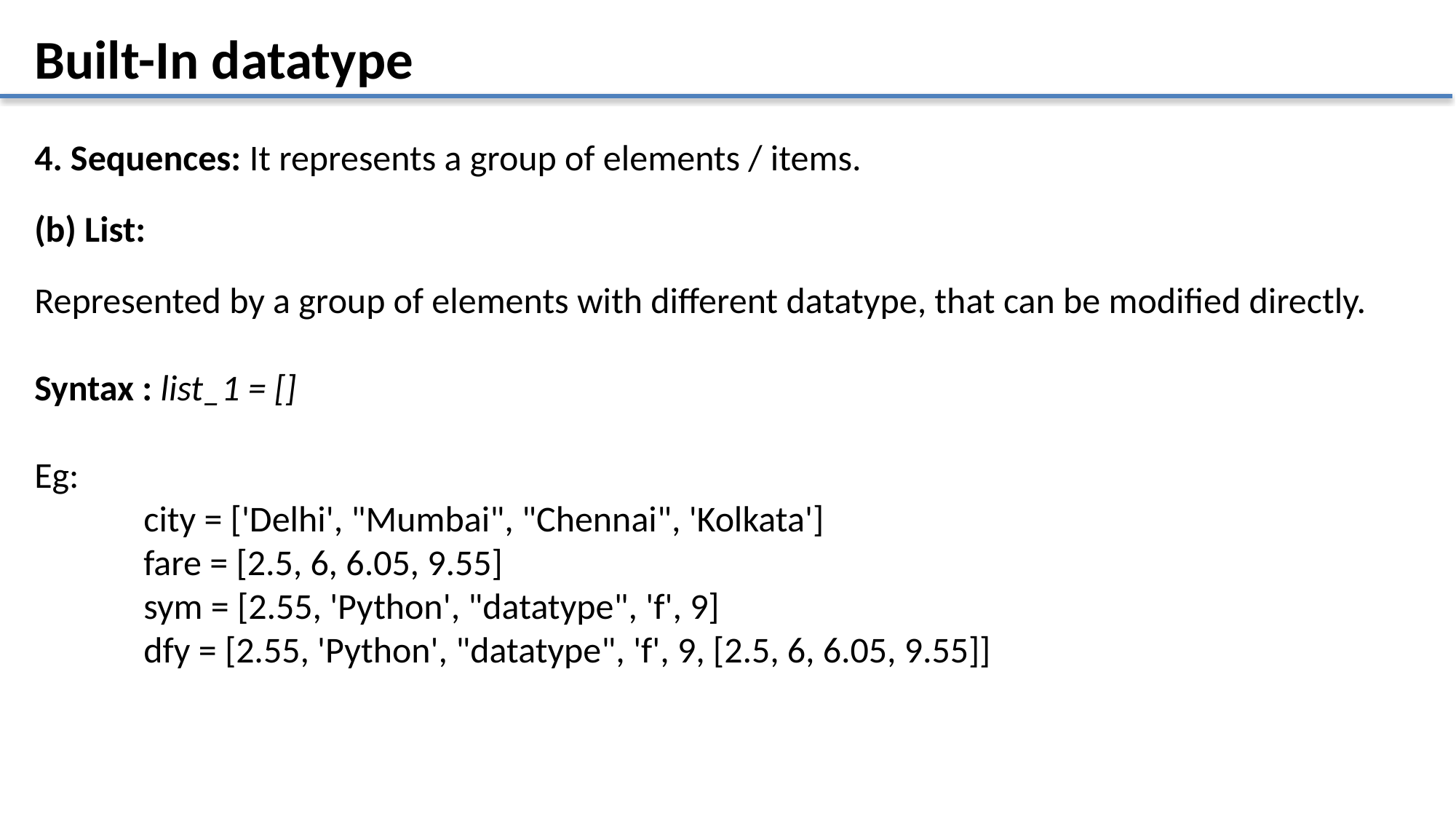

Built-In datatype
4. Sequences: It represents a group of elements / items.
(b) List:
Represented by a group of elements with different datatype, that can be modified directly.

Syntax : list_1 = []

Eg:
	city = ['Delhi', "Mumbai", "Chennai", 'Kolkata']
	fare = [2.5, 6, 6.05, 9.55]
	sym = [2.55, 'Python', "datatype", 'f', 9]
	dfy = [2.55, 'Python', "datatype", 'f', 9, [2.5, 6, 6.05, 9.55]]
Basics
Presented By : Nitish Vig